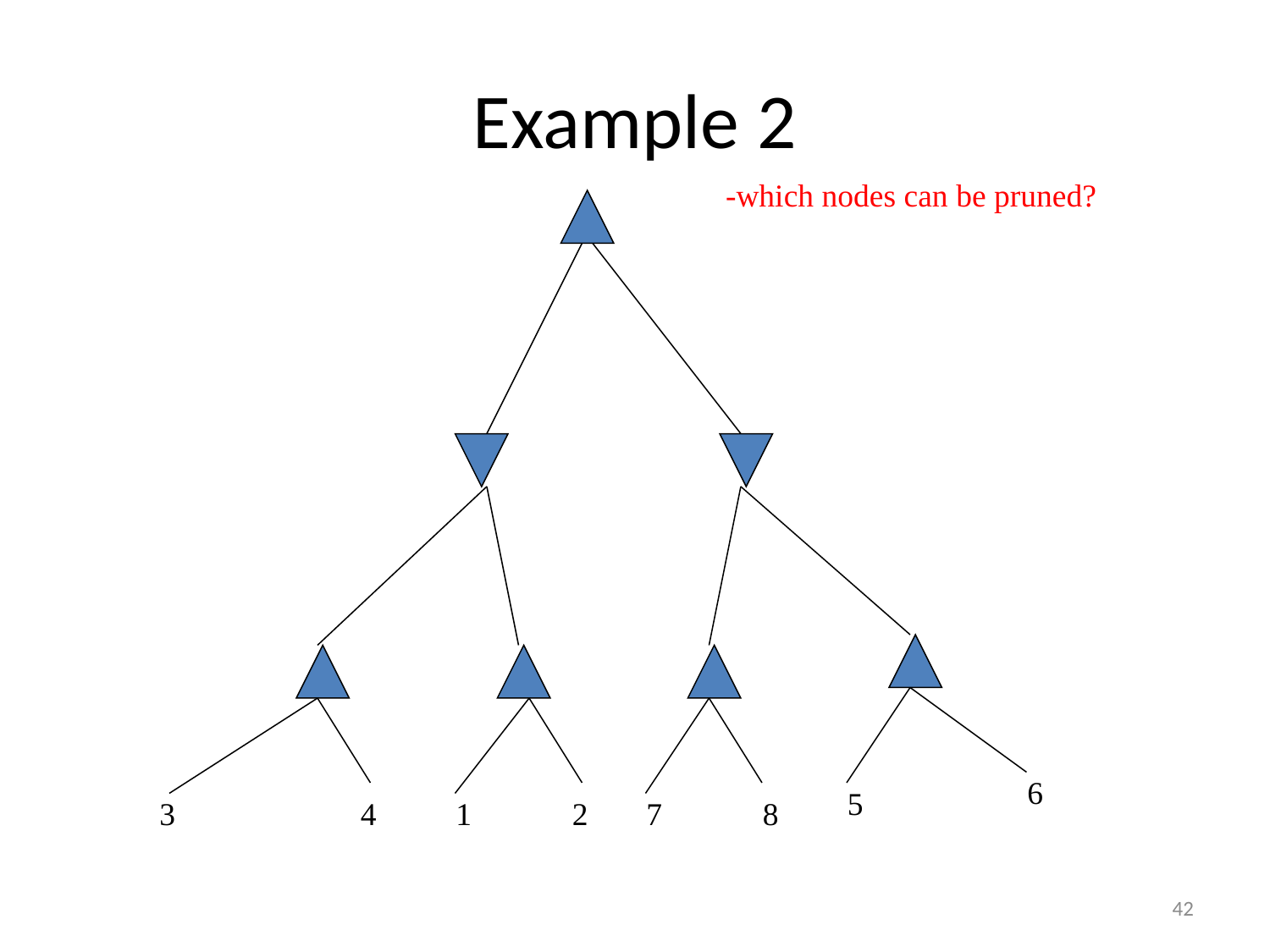

# Example 2
-which nodes can be pruned?

6
5
3
4
1
2
7
8
42